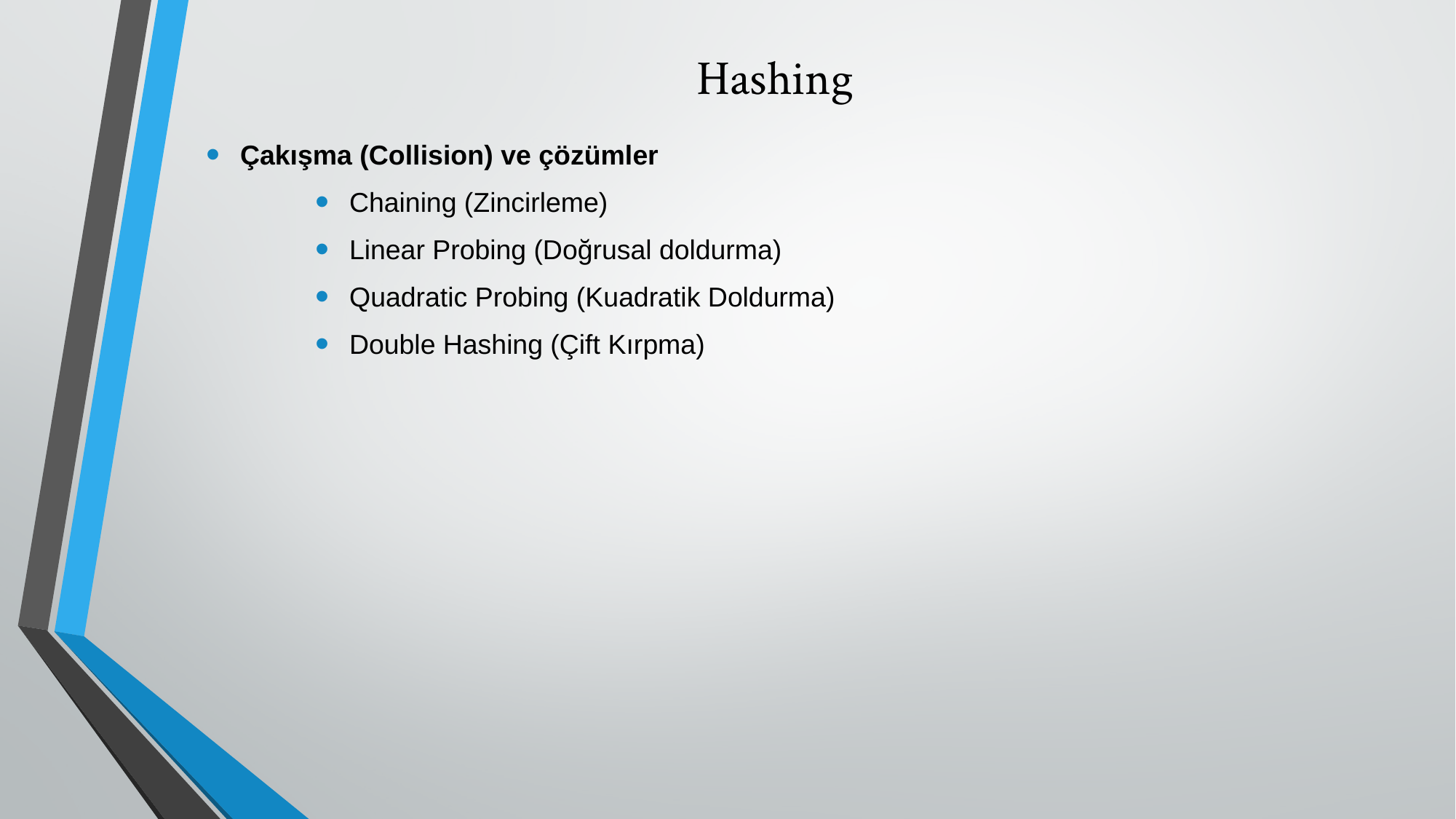

# Hashing
Çakışma (Collision) ve çözümler
Chaining (Zincirleme)
Linear Probing (Doğrusal doldurma)
Quadratic Probing (Kuadratik Doldurma)
Double Hashing (Çift Kırpma)